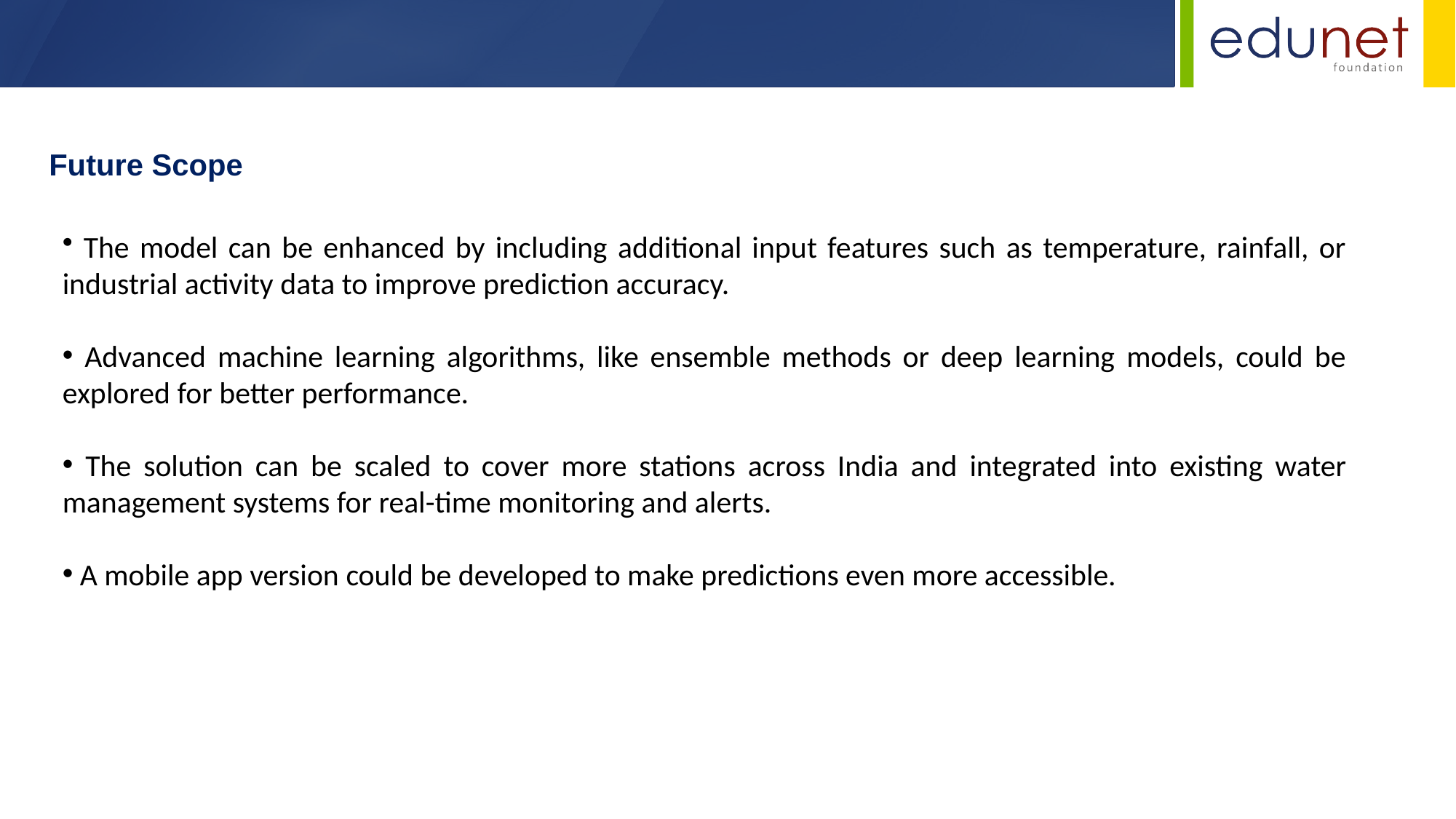

Future Scope
 The model can be enhanced by including additional input features such as temperature, rainfall, or industrial activity data to improve prediction accuracy.

 Advanced machine learning algorithms, like ensemble methods or deep learning models, could be explored for better performance.

 The solution can be scaled to cover more stations across India and integrated into existing water management systems for real-time monitoring and alerts.

 A mobile app version could be developed to make predictions even more accessible.